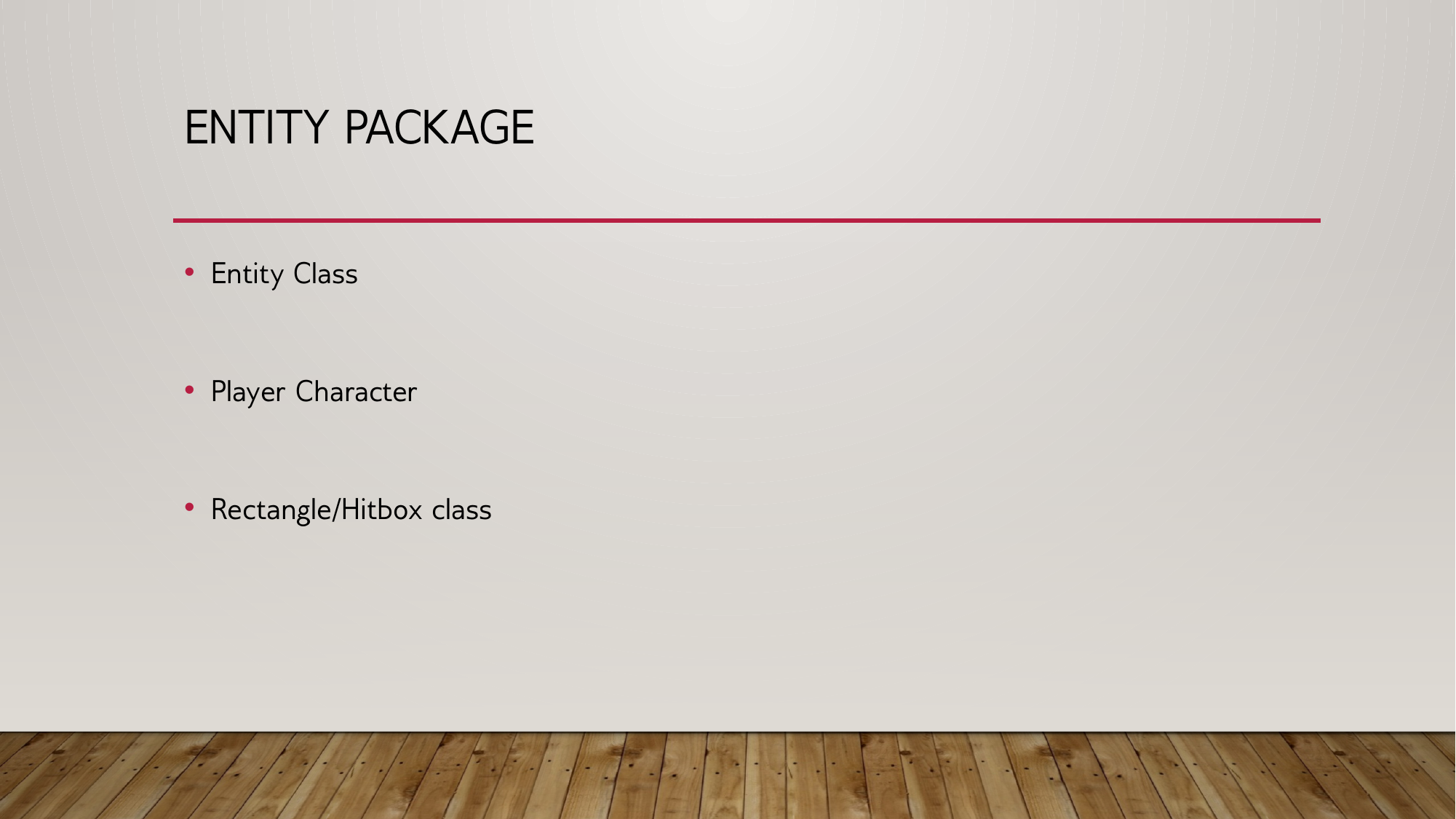

# Entity Package
Entity Class

Player Character

Rectangle/Hitbox class